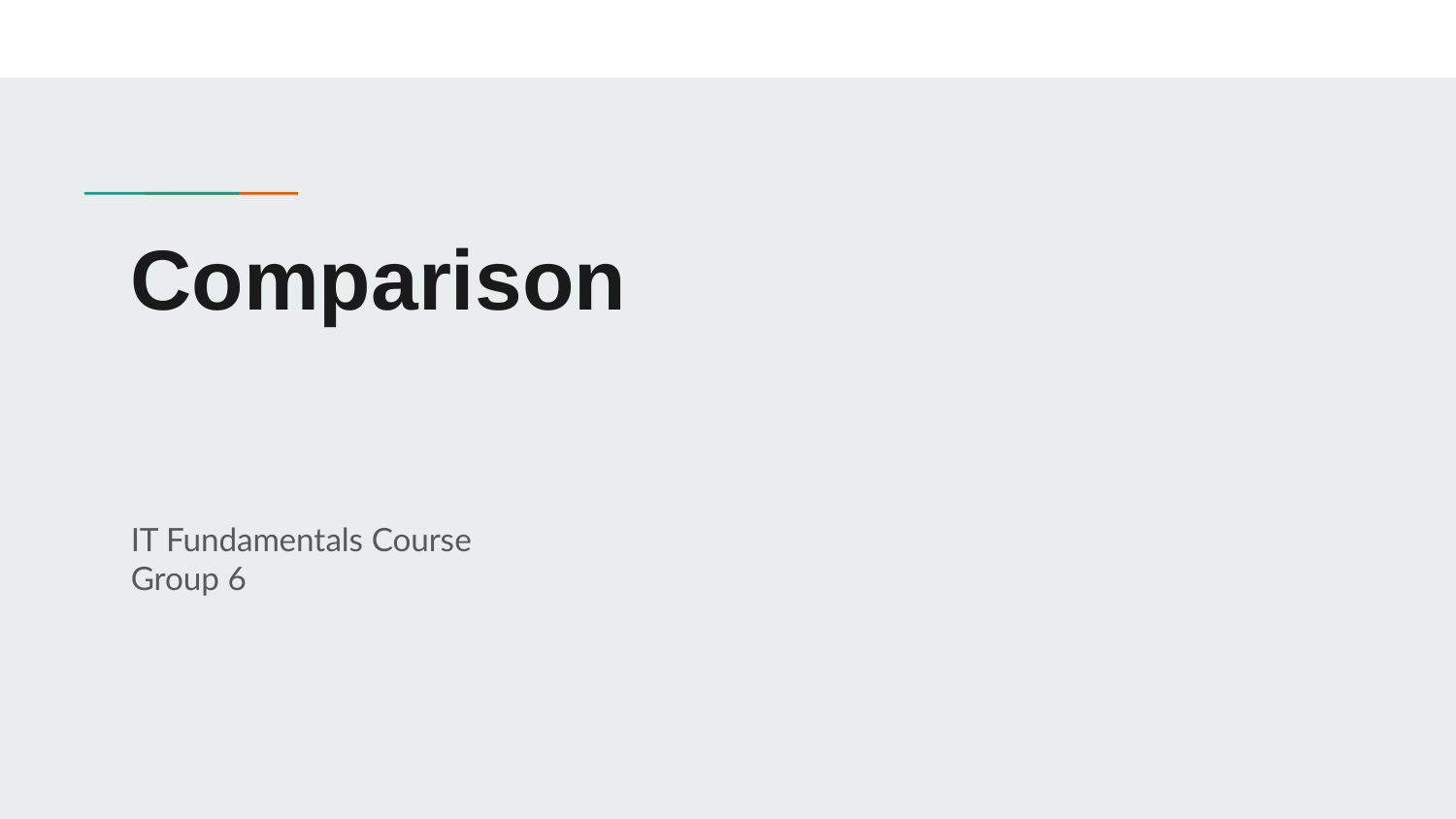

# Comparison
IT Fundamentals Course
Group 6